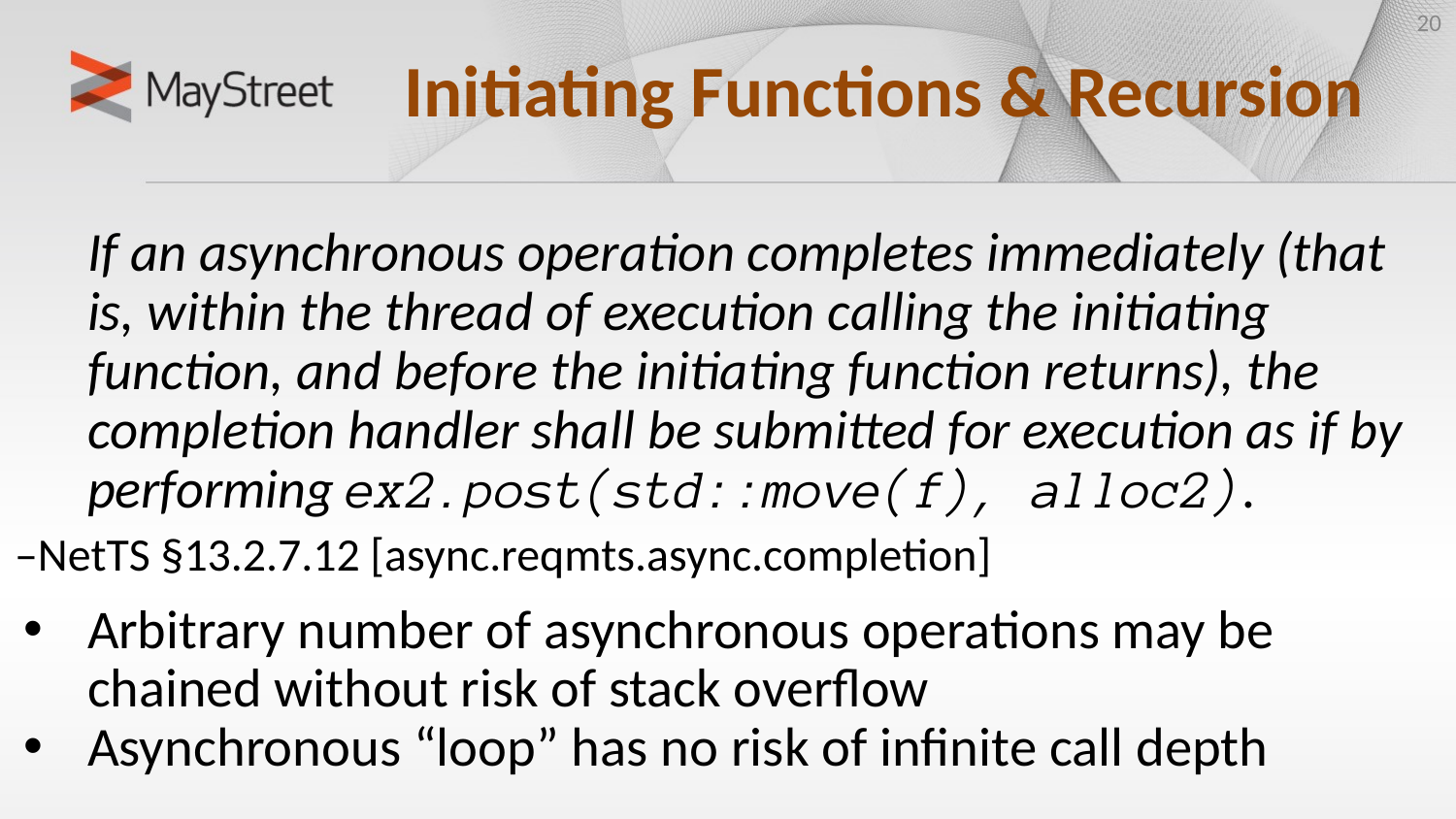

20
# Initiating Functions & Recursion
If an asynchronous operation completes immediately (that is, within the thread of execution calling the initiating function, and before the initiating function returns), the completion handler shall be submitted for execution as if by performing ex2.post(std::move(f), alloc2).
–NetTS §13.2.7.12 [async.reqmts.async.completion]
Arbitrary number of asynchronous operations may be chained without risk of stack overflow
Asynchronous “loop” has no risk of infinite call depth